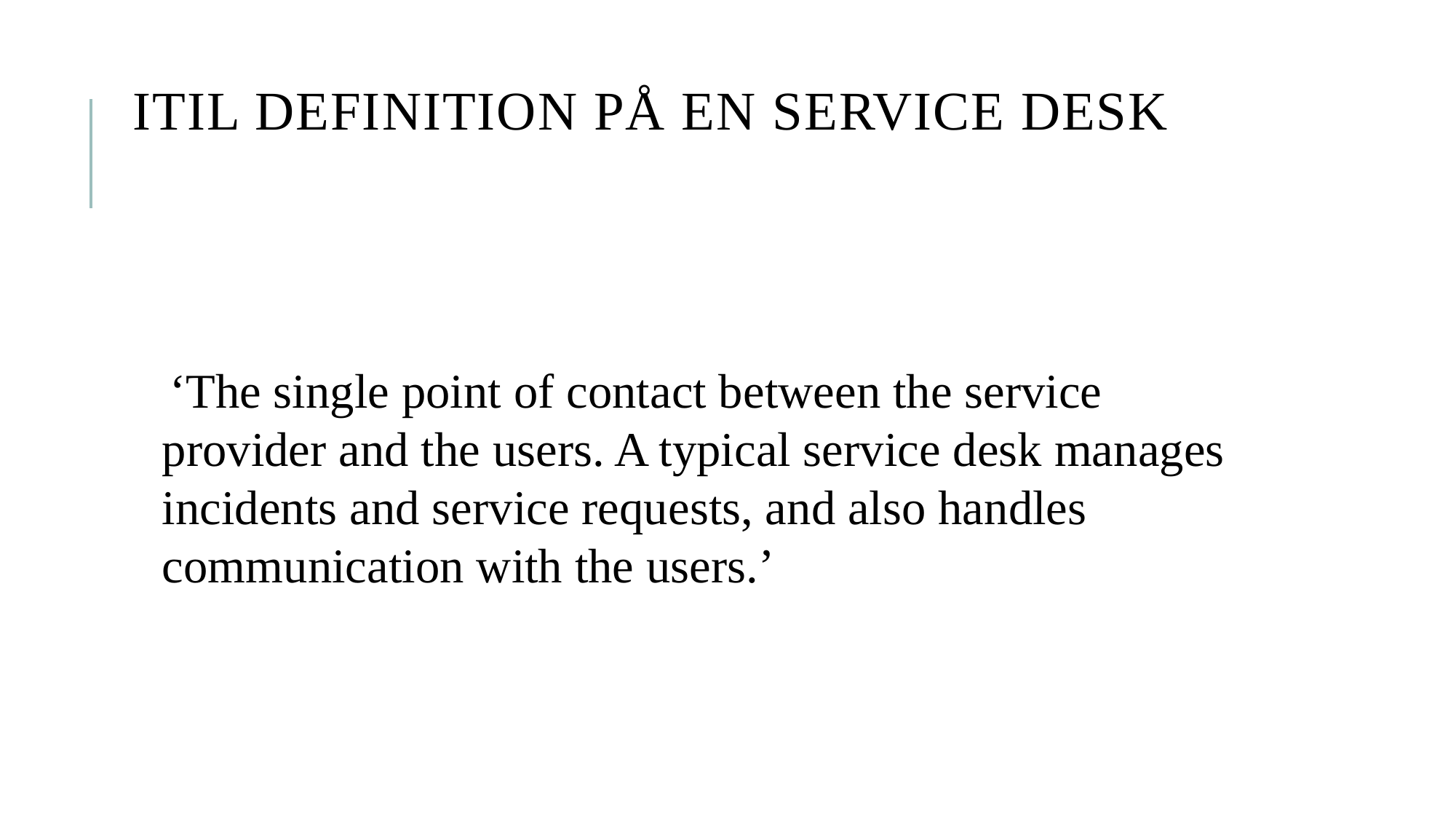

# ITIL definition på en service desk

 ‘The single point of contact between the service provider and the users. A typical service desk manages incidents and service requests, and also handles communication with the users.’